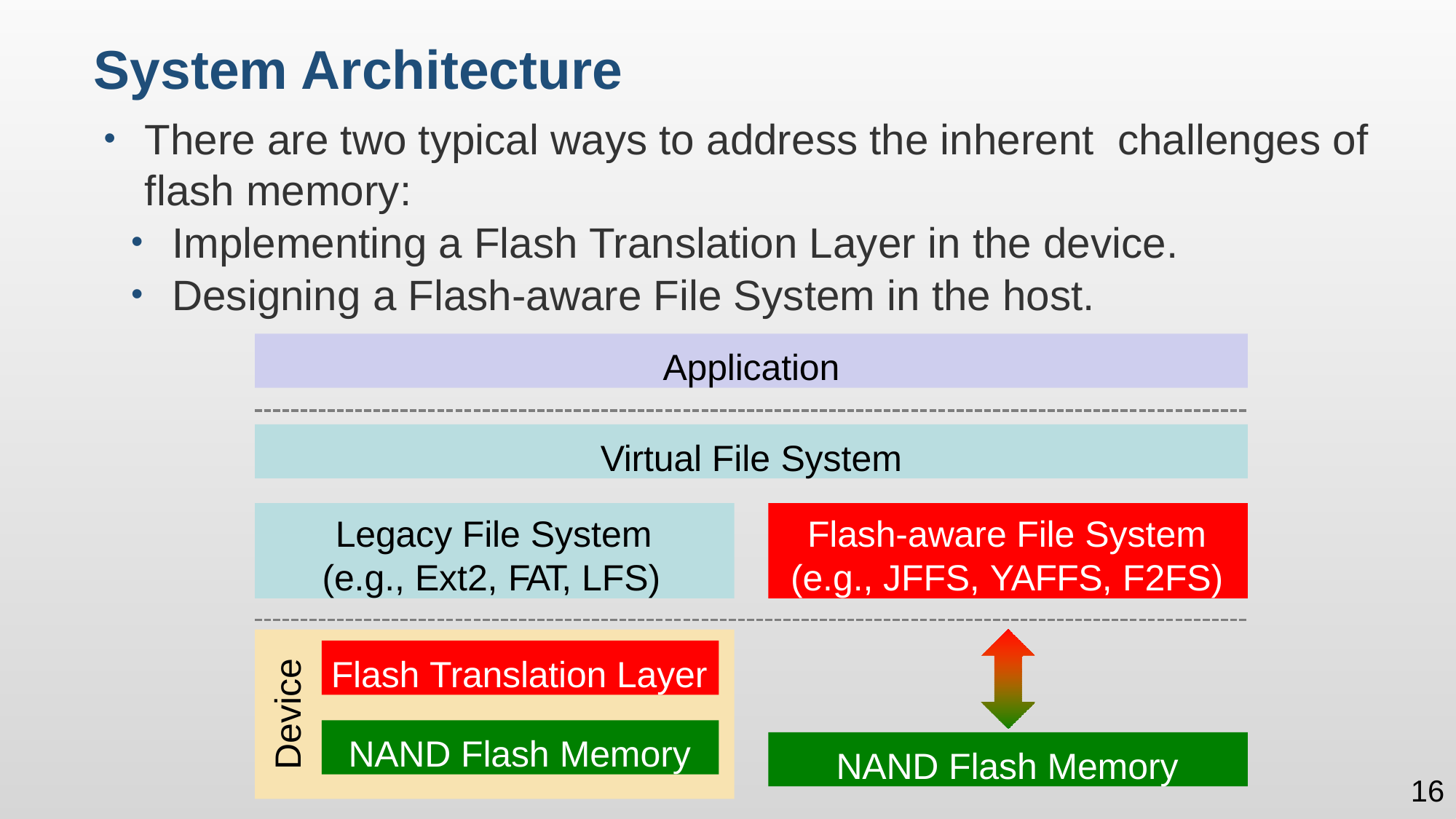

System Architecture
There are two typical ways to address the inherent  challenges of flash memory:
Implementing a Flash Translation Layer in the device.
Designing a Flash-aware File System in the host.

Application

Virtual File System
Legacy File System  (e.g., Ext2, FAT, LFS)
Flash-aware File System  (e.g., JFFS, YAFFS, F2FS)

Flash Translation Layer
Device
NAND Flash Memory
NAND Flash Memory
16